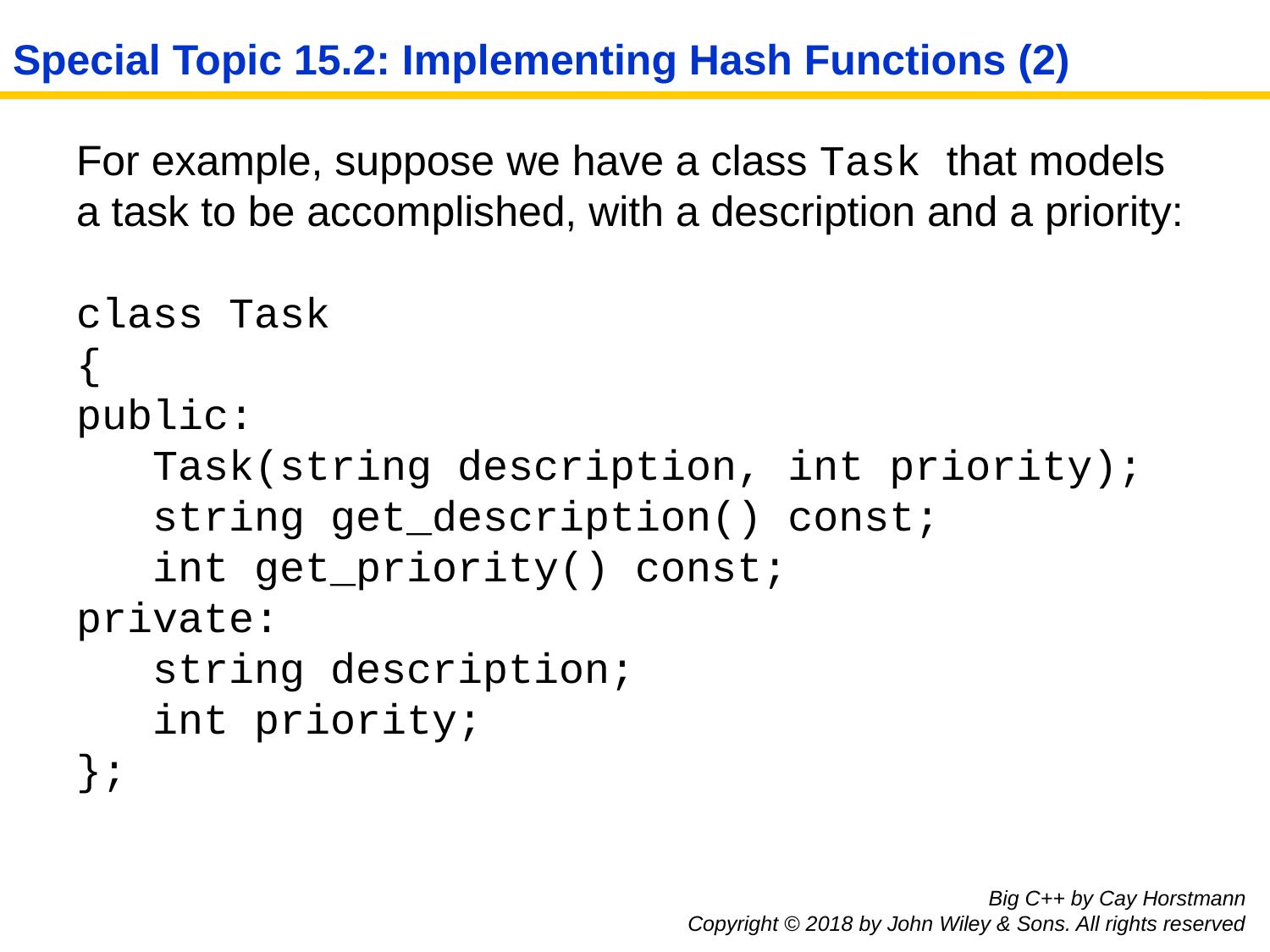

# Special Topic 15.2: Implementing Hash Functions (2)
For example, suppose we have a class Task that models a task to be accomplished, with a description and a priority:

class Task
{
public:
   Task(string description, int priority);
   string get_description() const;
   int get_priority() const;
private:
   string description;
   int priority;
};
Big C++ by Cay Horstmann
Copyright © 2018 by John Wiley & Sons. All rights reserved